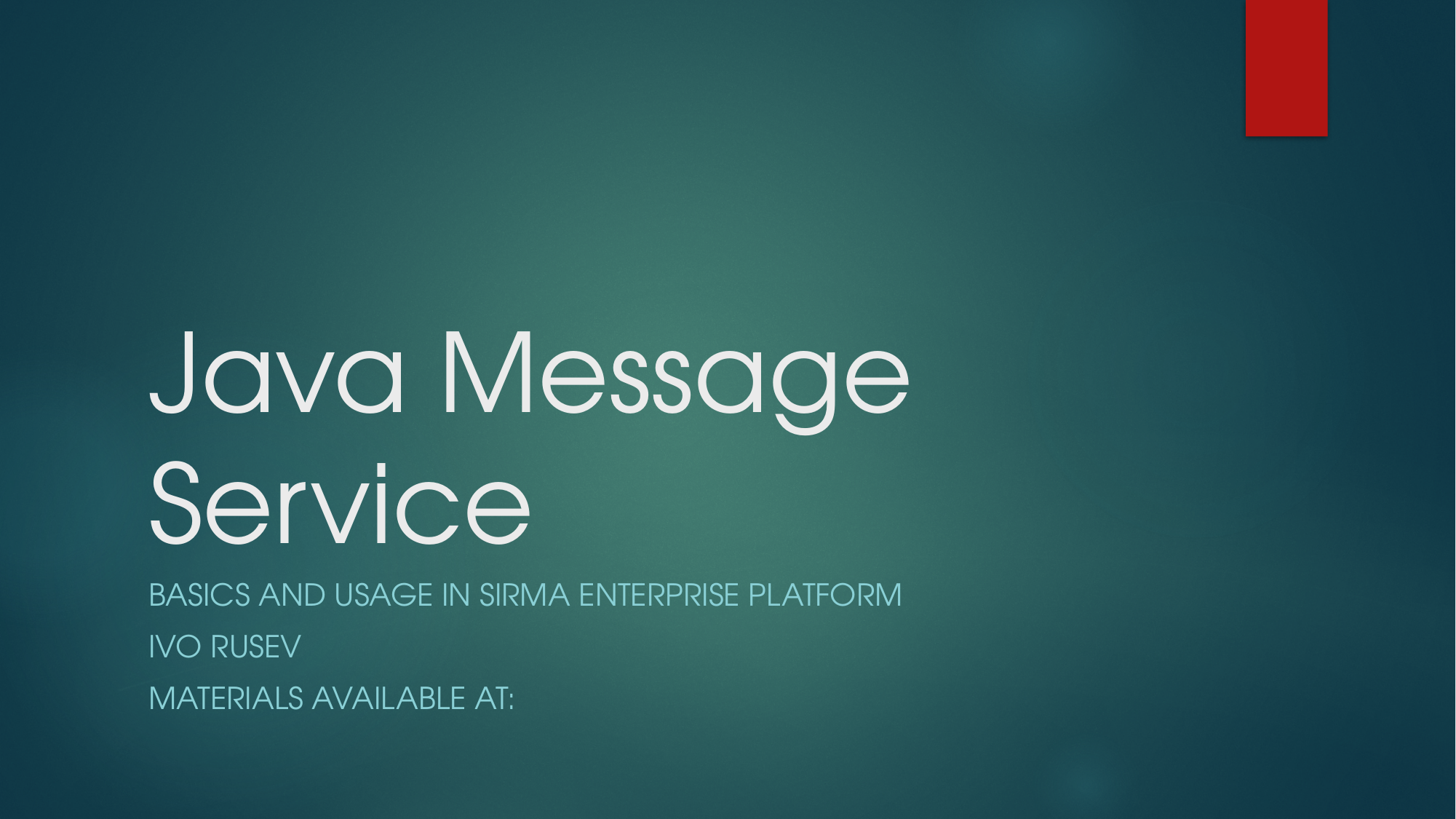

# Java Message Service
Basics and usage in sirma enterprise platform
Ivo Rusev
Materials available at: